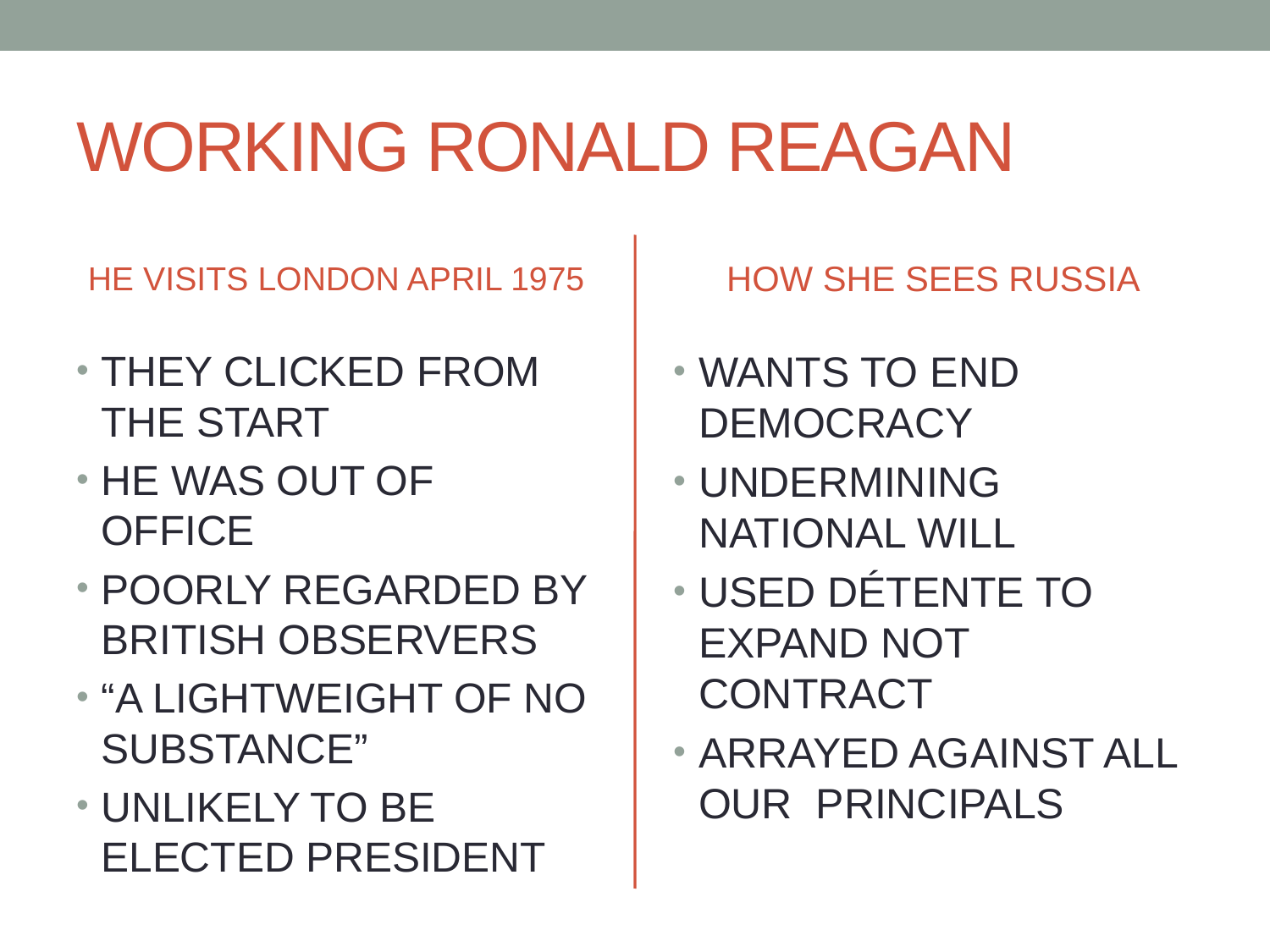

# WORKING RONALD REAGAN
HE VISITS LONDON APRIL 1975
HOW SHE SEES RUSSIA
THEY CLICKED FROM THE START
HE WAS OUT OF OFFICE
POORLY REGARDED BY BRITISH OBSERVERS
“A LIGHTWEIGHT OF NO SUBSTANCE”
UNLIKELY TO BE ELECTED PRESIDENT
WANTS TO END DEMOCRACY
UNDERMINING NATIONAL WILL
USED DÉTENTE TO EXPAND NOT CONTRACT
ARRAYED AGAINST ALL OUR  PRINCIPALS